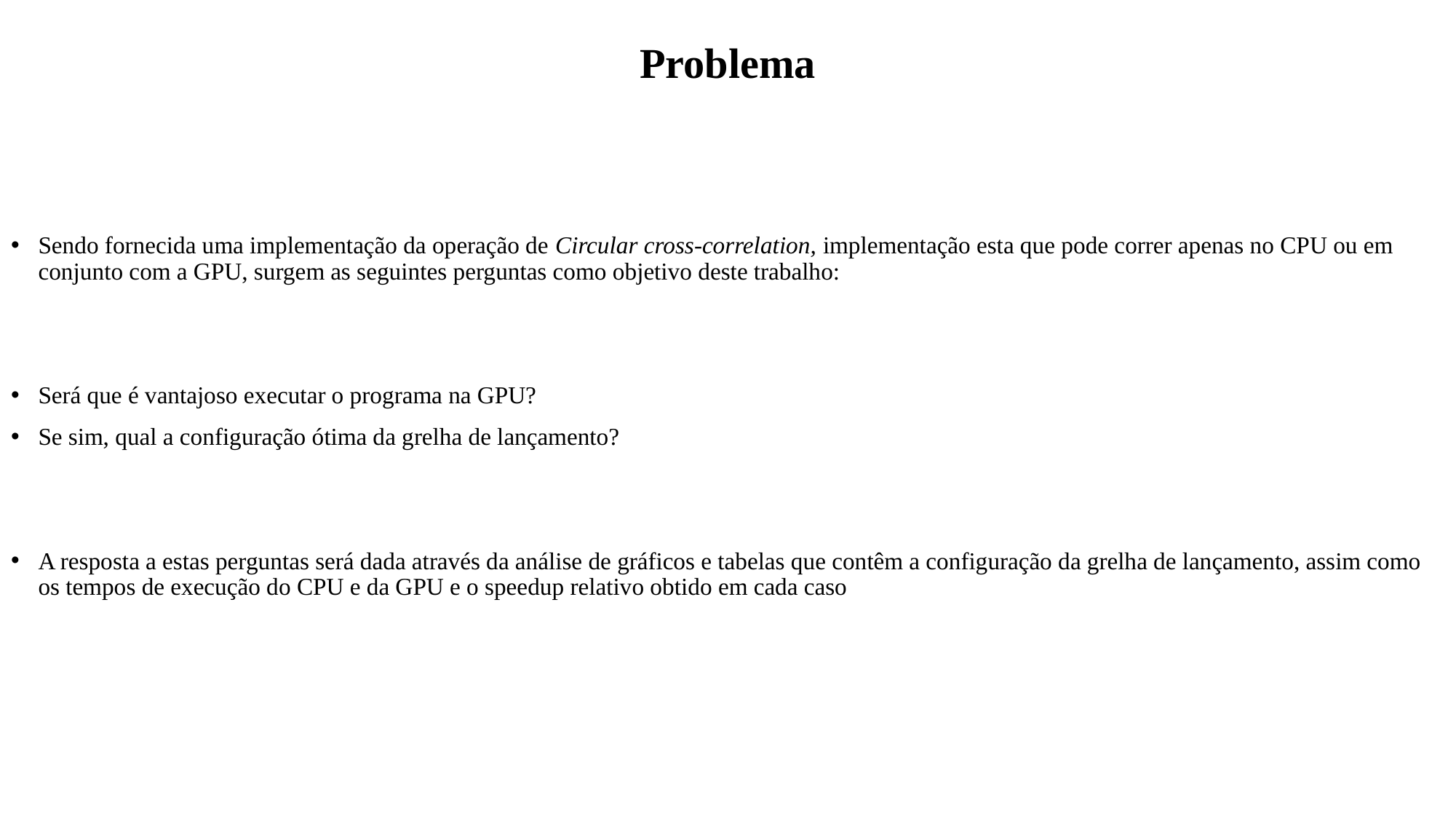

# Problema

Sendo fornecida uma implementação da operação de Circular cross-correlation, implementação esta que pode correr apenas no CPU ou em conjunto com a GPU, surgem as seguintes perguntas como objetivo deste trabalho:

Será que é vantajoso executar o programa na GPU?
Se sim, qual a configuração ótima da grelha de lançamento?

A resposta a estas perguntas será dada através da análise de gráficos e tabelas que contêm a configuração da grelha de lançamento, assim como os tempos de execução do CPU e da GPU e o speedup relativo obtido em cada caso